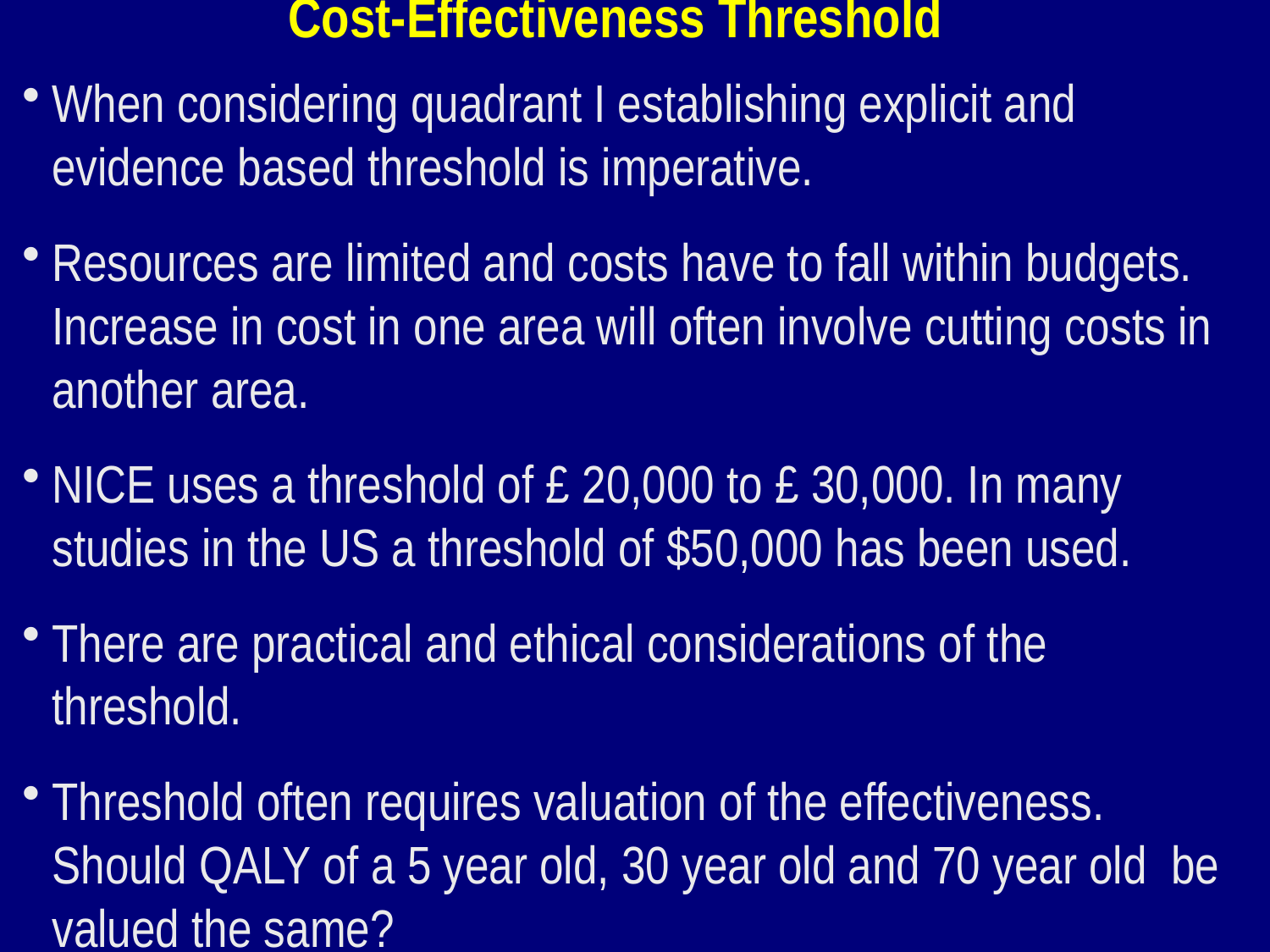

Cost-Effectiveness Threshold

When considering quadrant I establishing explicit and evidence based threshold is imperative.
Resources are limited and costs have to fall within budgets. Increase in cost in one area will often involve cutting costs in another area.
NICE uses a threshold of £ 20,000 to £ 30,000. In many studies in the US a threshold of $50,000 has been used.
There are practical and ethical considerations of the threshold.
Threshold often requires valuation of the effectiveness. Should QALY of a 5 year old, 30 year old and 70 year old  be valued the same?